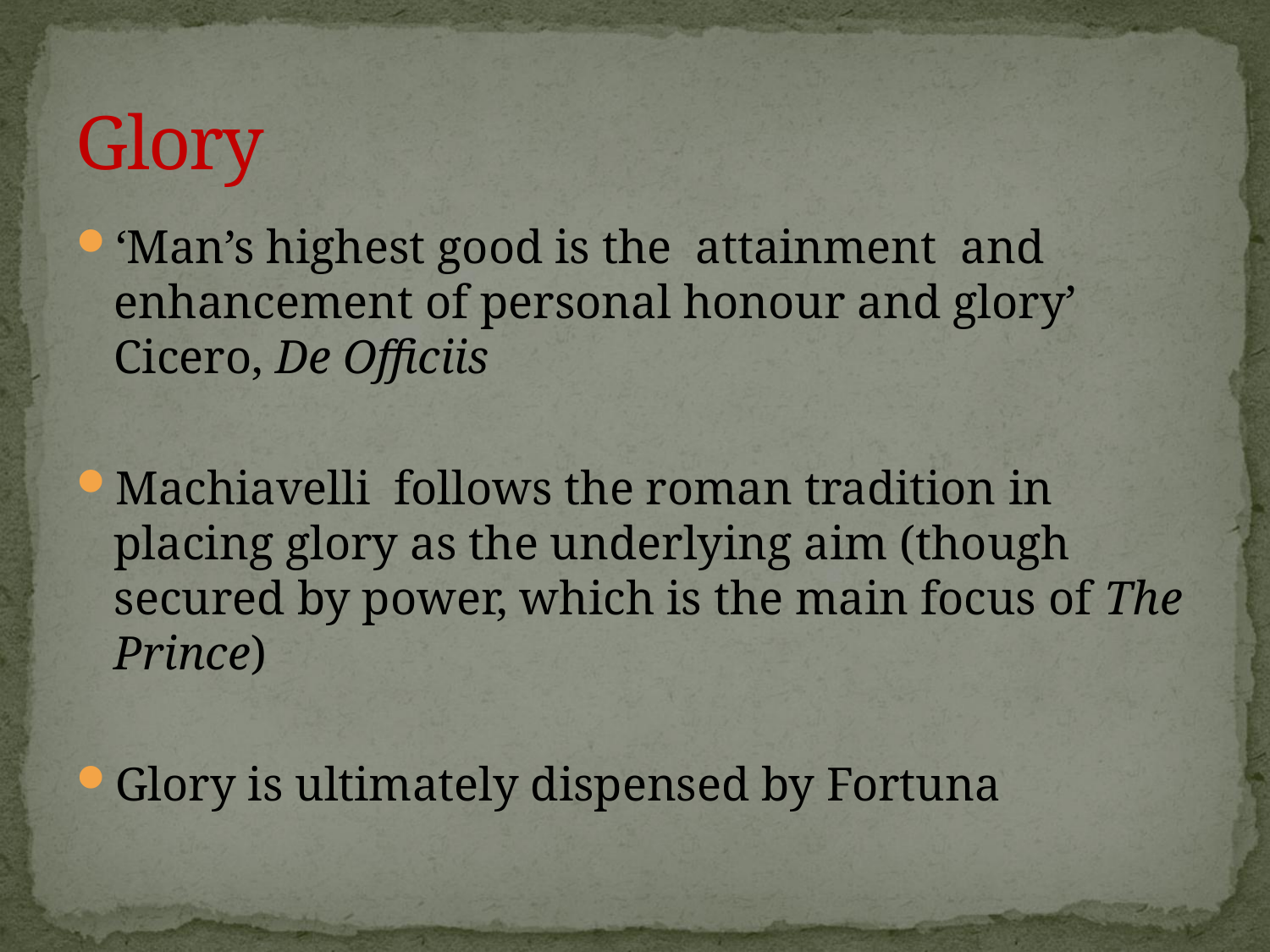

# Glory
‘Man’s highest good is the  attainment  and enhancement of personal honour and glory’ Cicero, De Officiis

Machiavelli  follows the roman tradition in placing glory as the underlying aim (though secured by power, which is the main focus of The Prince)

Glory is ultimately dispensed by Fortuna